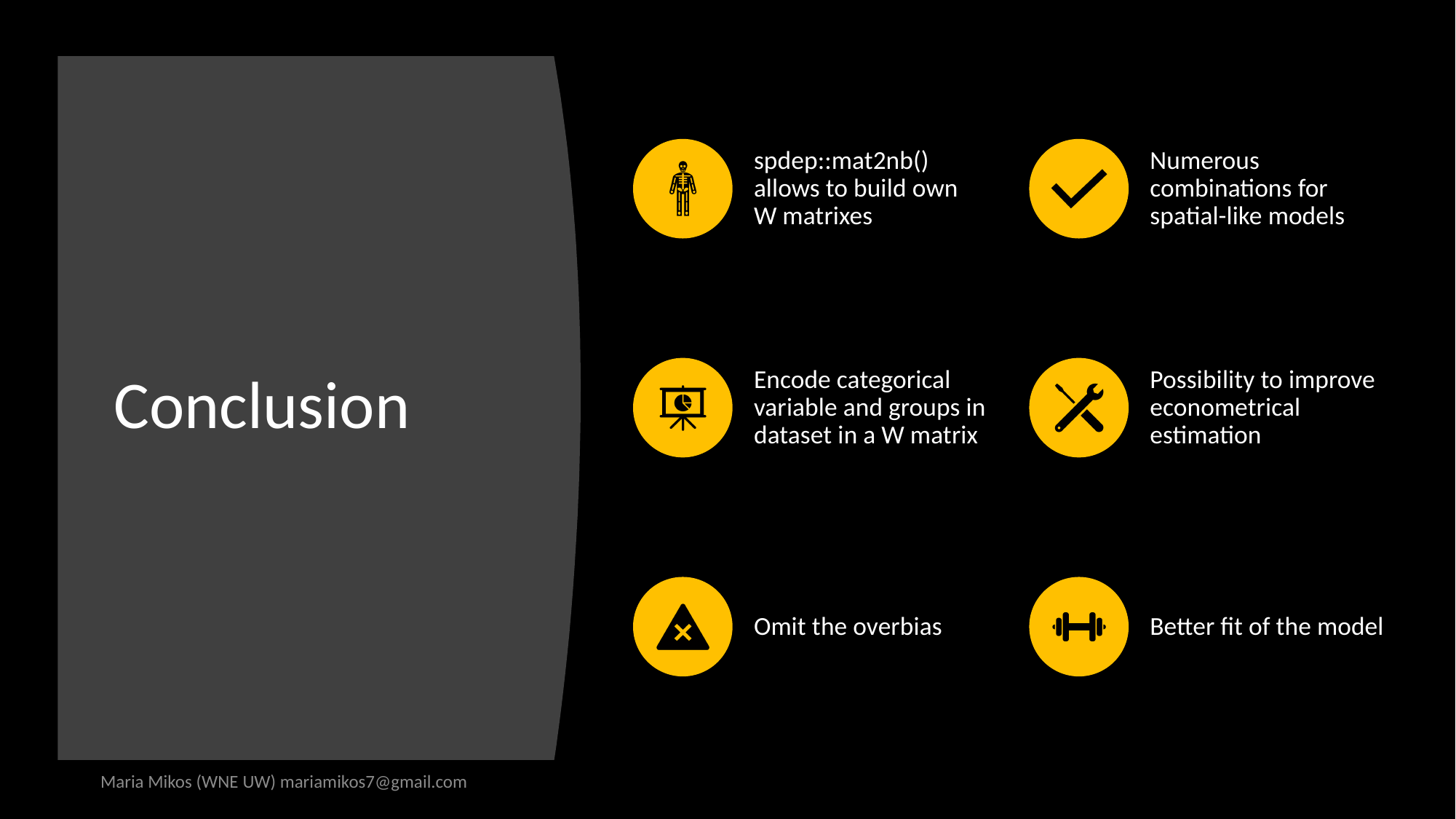

spdep::mat2nb()
allows to build own
W matrixes
Numerous combinations for spatial-like models
Encode categorical variable and groups in dataset in a W matrix
Possibility to improve econometrical estimation
Omit the overbias
Better fit of the model

# Conclusion
Maria Mikos (WNE UW) mariamikos7@gmail.com